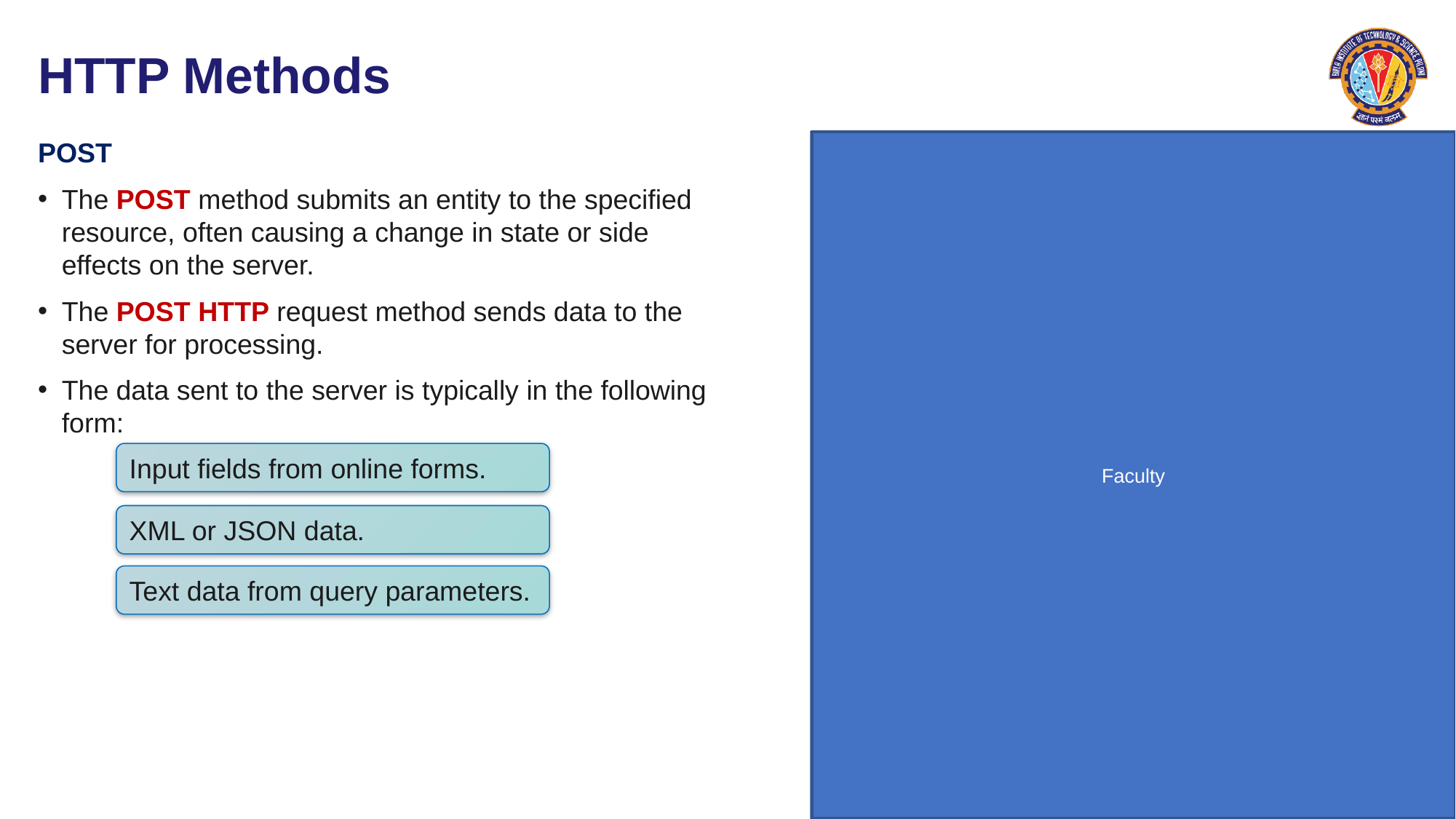

# HTTP Methods
POST
The POST method submits an entity to the specified resource, often causing a change in state or side effects on the server.
The POST HTTP request method sends data to the server for processing.
The data sent to the server is typically in the following form:
Input fields from online forms.
XML or JSON data.
Text data from query parameters.